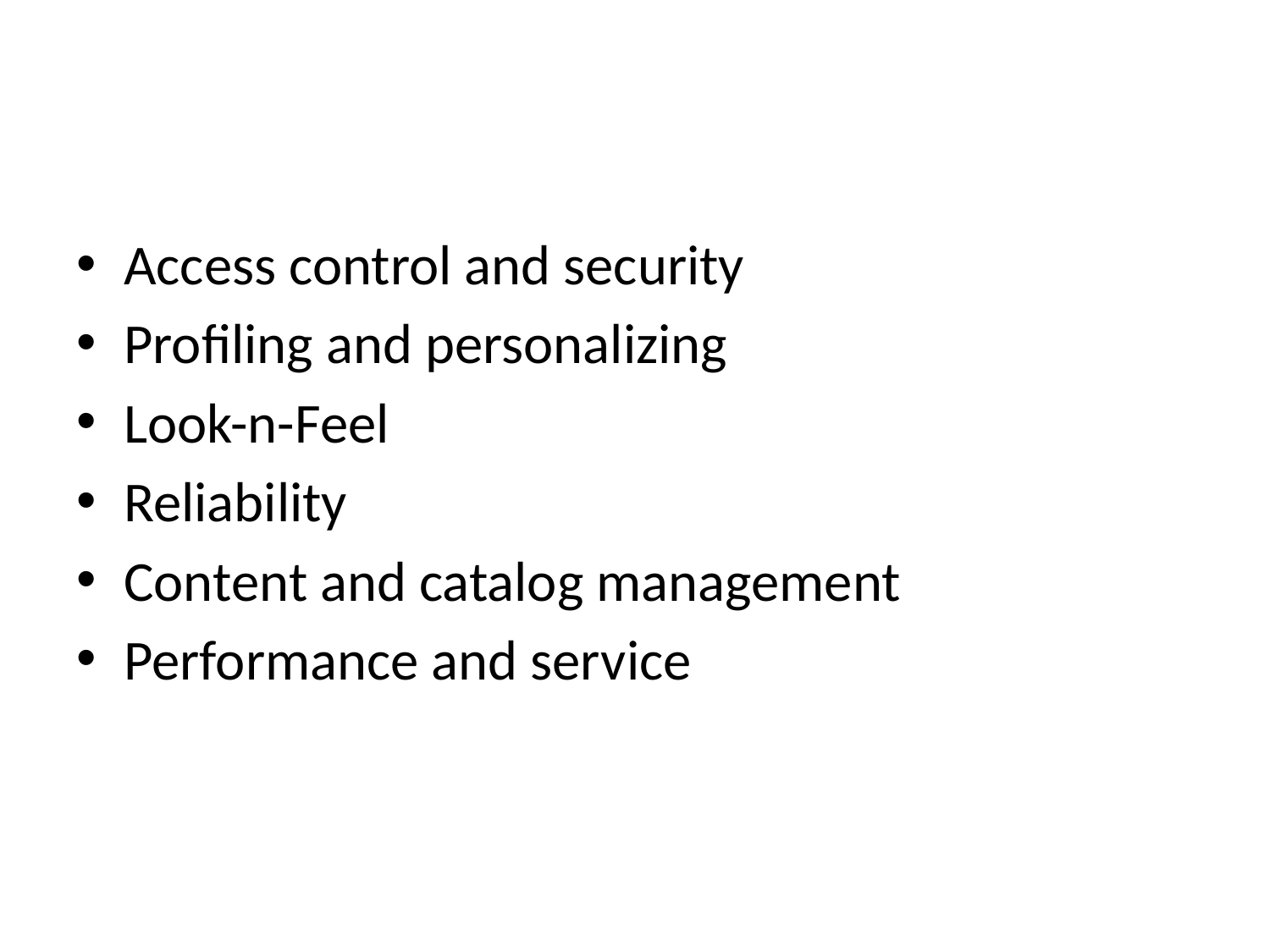

#
Access control and security
Profiling and personalizing
Look-n-Feel
Reliability
Content and catalog management
Performance and service